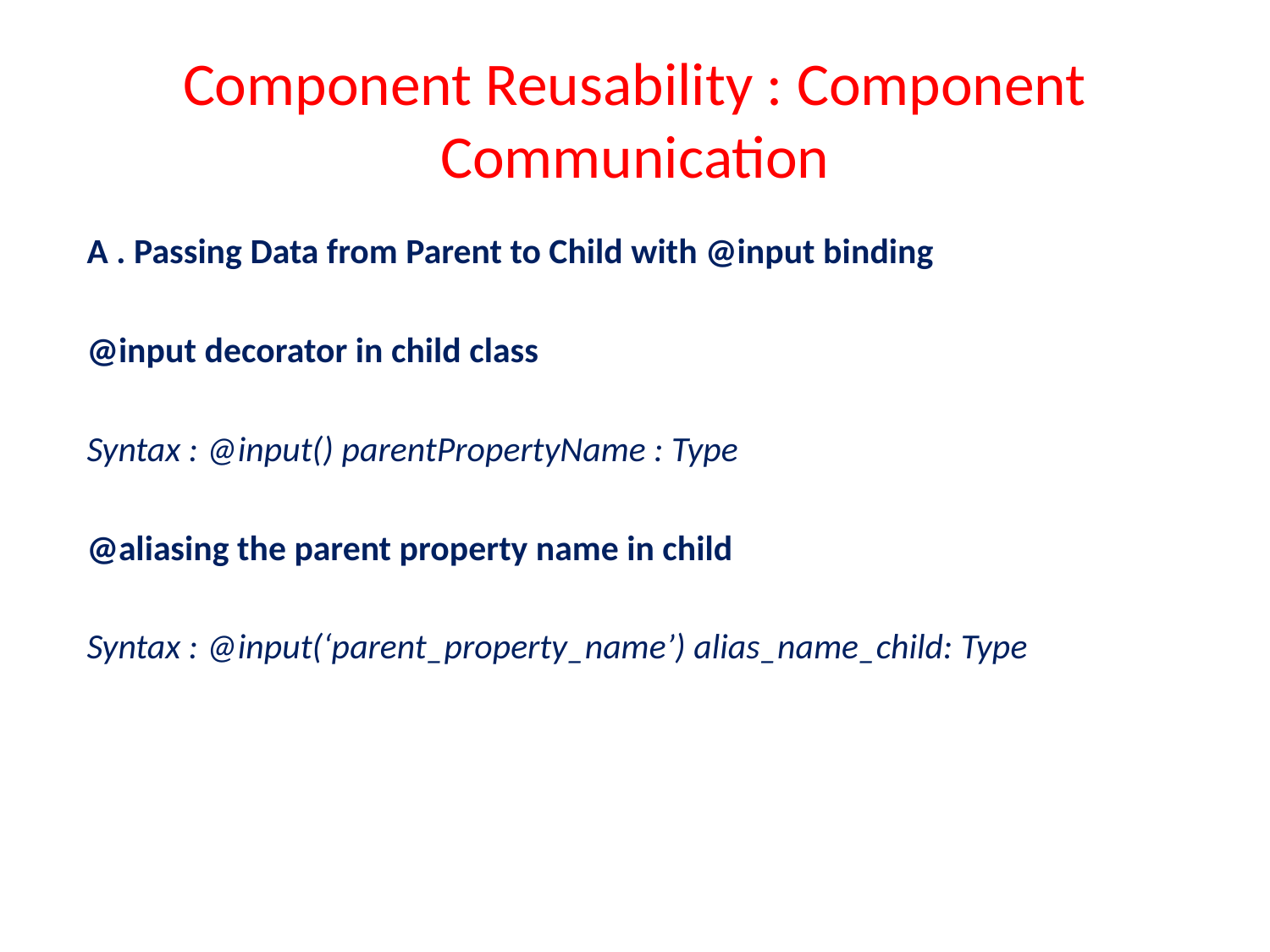

# Component Reusability : Component Communication
A . Passing Data from Parent to Child with @input binding

@input decorator in child class

Syntax : @input() parentPropertyName : Type

@aliasing the parent property name in child

Syntax : @input(‘parent_property_name’) alias_name_child: Type